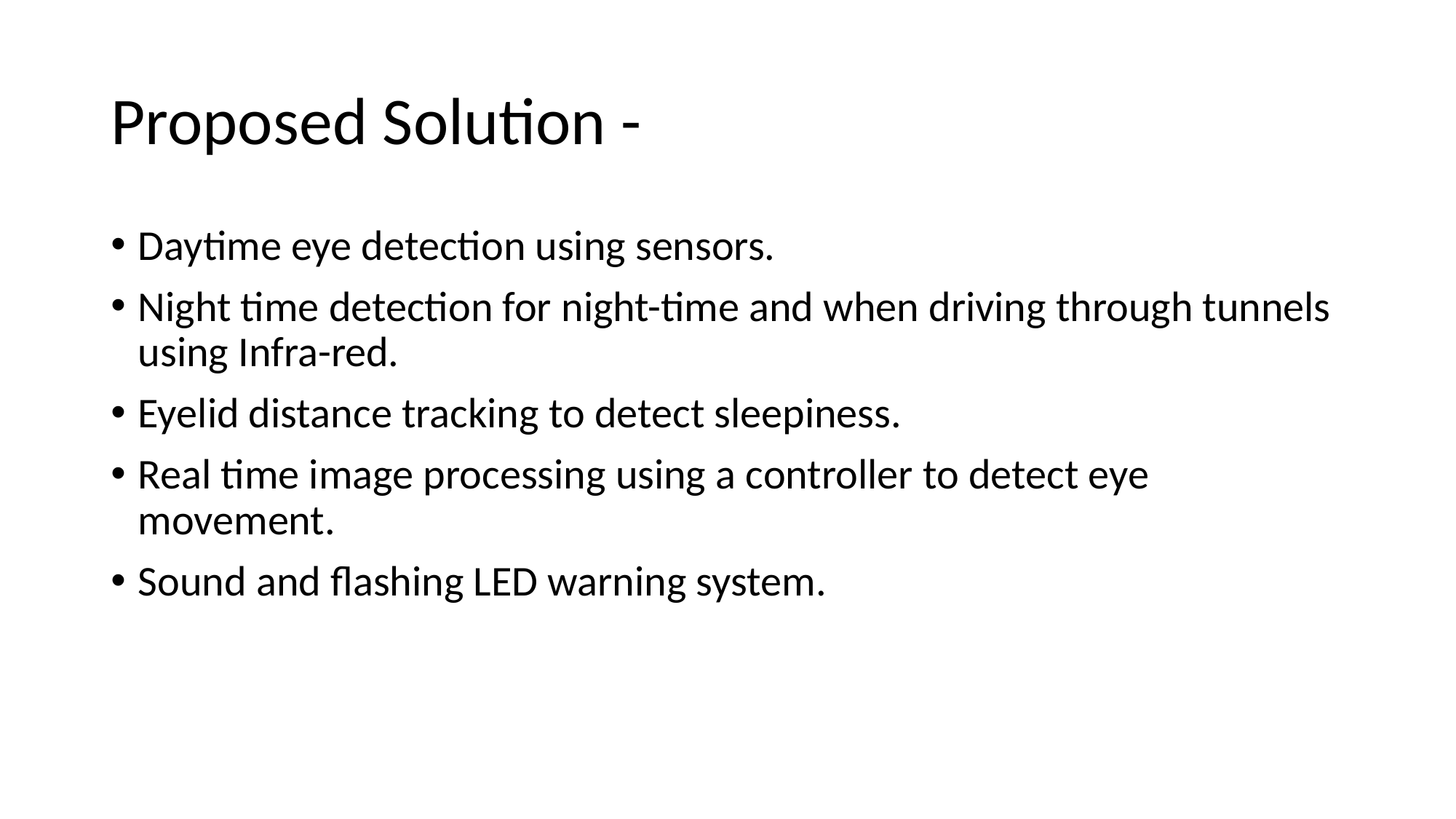

# Proposed Solution -
Daytime eye detection using sensors.
Night time detection for night-time and when driving through tunnels using Infra-red.
Eyelid distance tracking to detect sleepiness.
Real time image processing using a controller to detect eye movement.
Sound and flashing LED warning system.